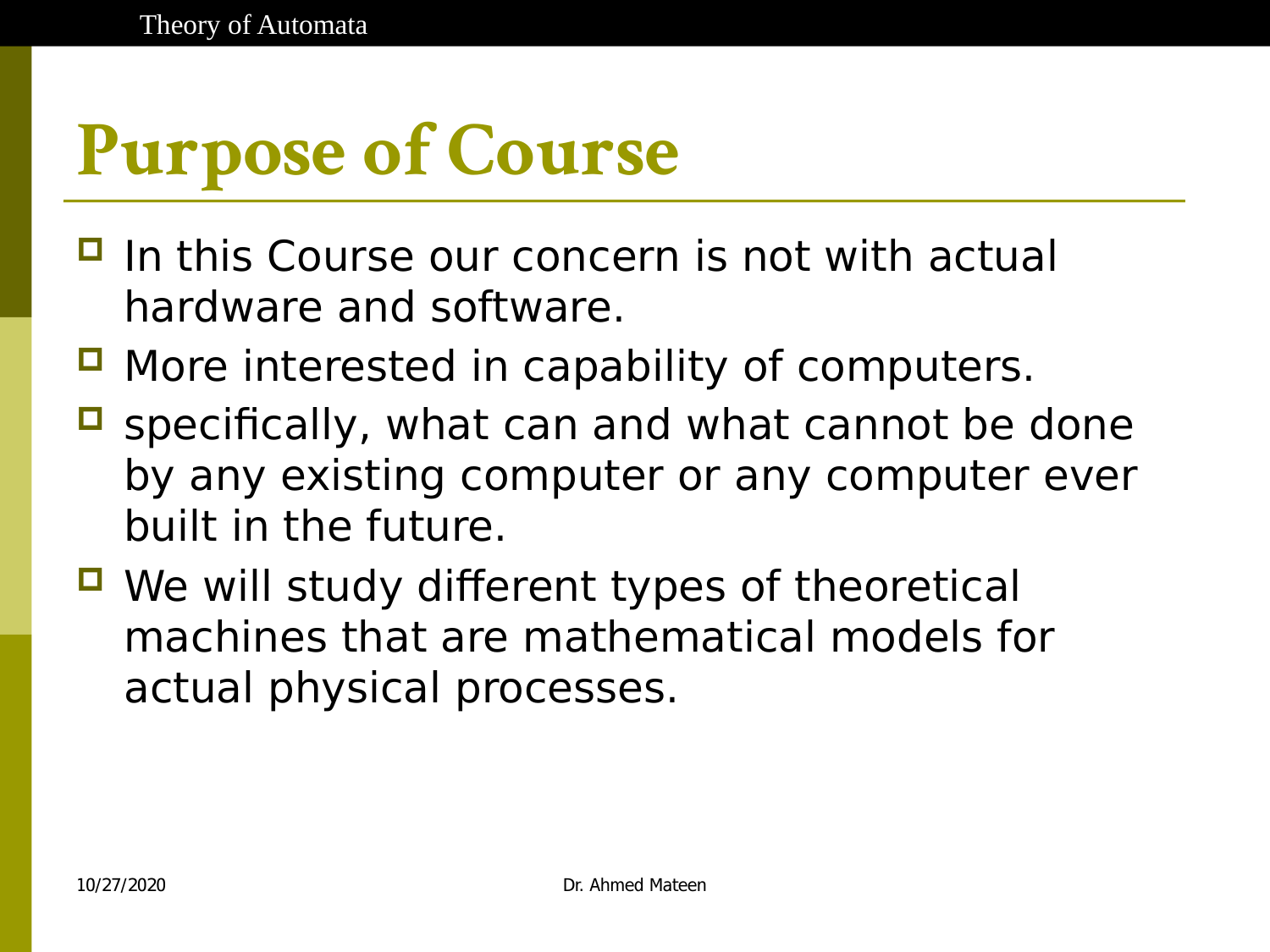

Theory of Automata
# Purpose of Course
In this Course our concern is not with actual hardware and software.
More interested in capability of computers.
specifically, what can and what cannot be done by any existing computer or any computer ever built in the future.
We will study different types of theoretical machines that are mathematical models for actual physical processes.
10/27/2020
Dr. Ahmed Mateen